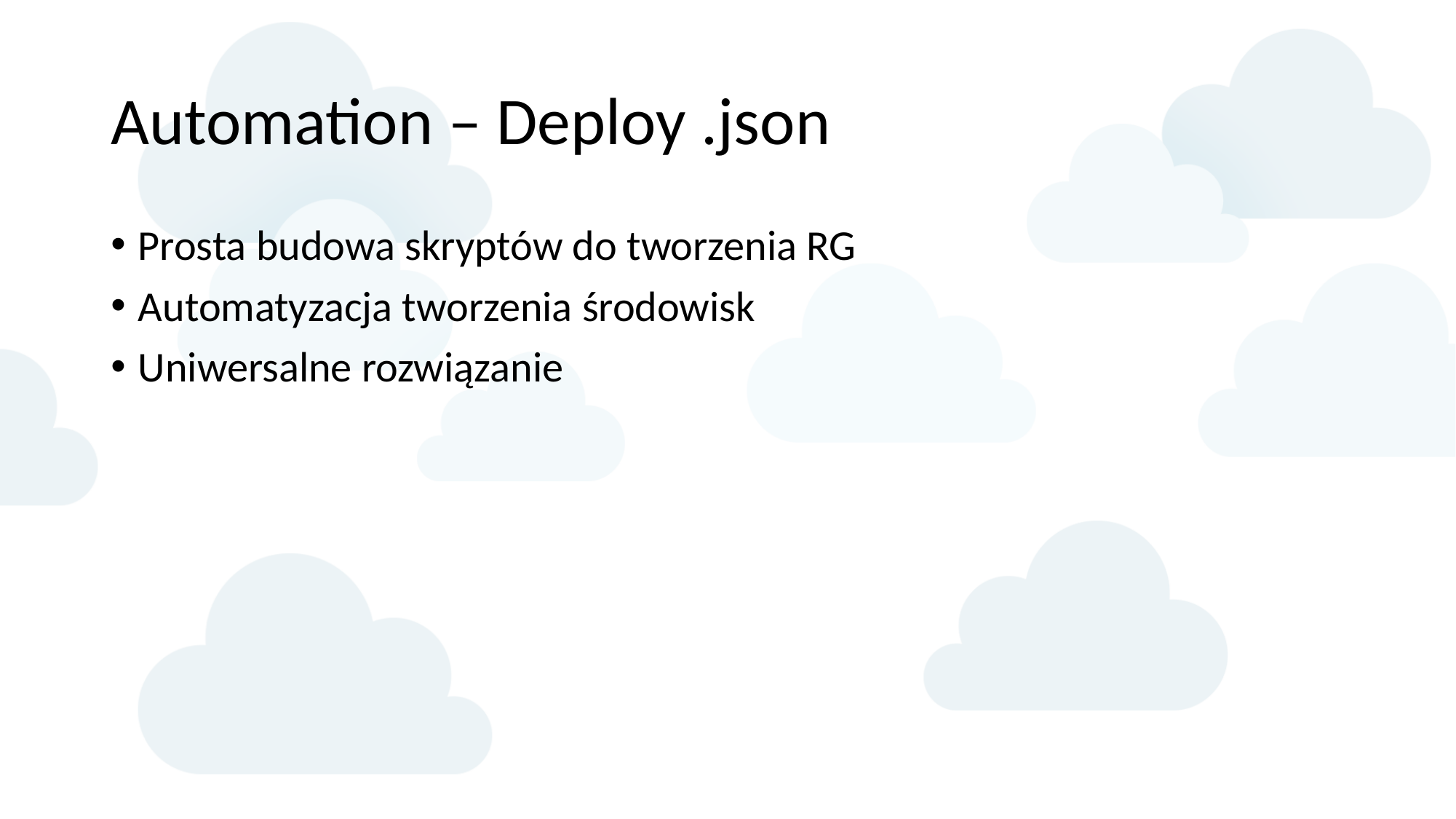

# Automation – Deploy .json
Prosta budowa skryptów do tworzenia RG
Automatyzacja tworzenia środowisk
Uniwersalne rozwiązanie